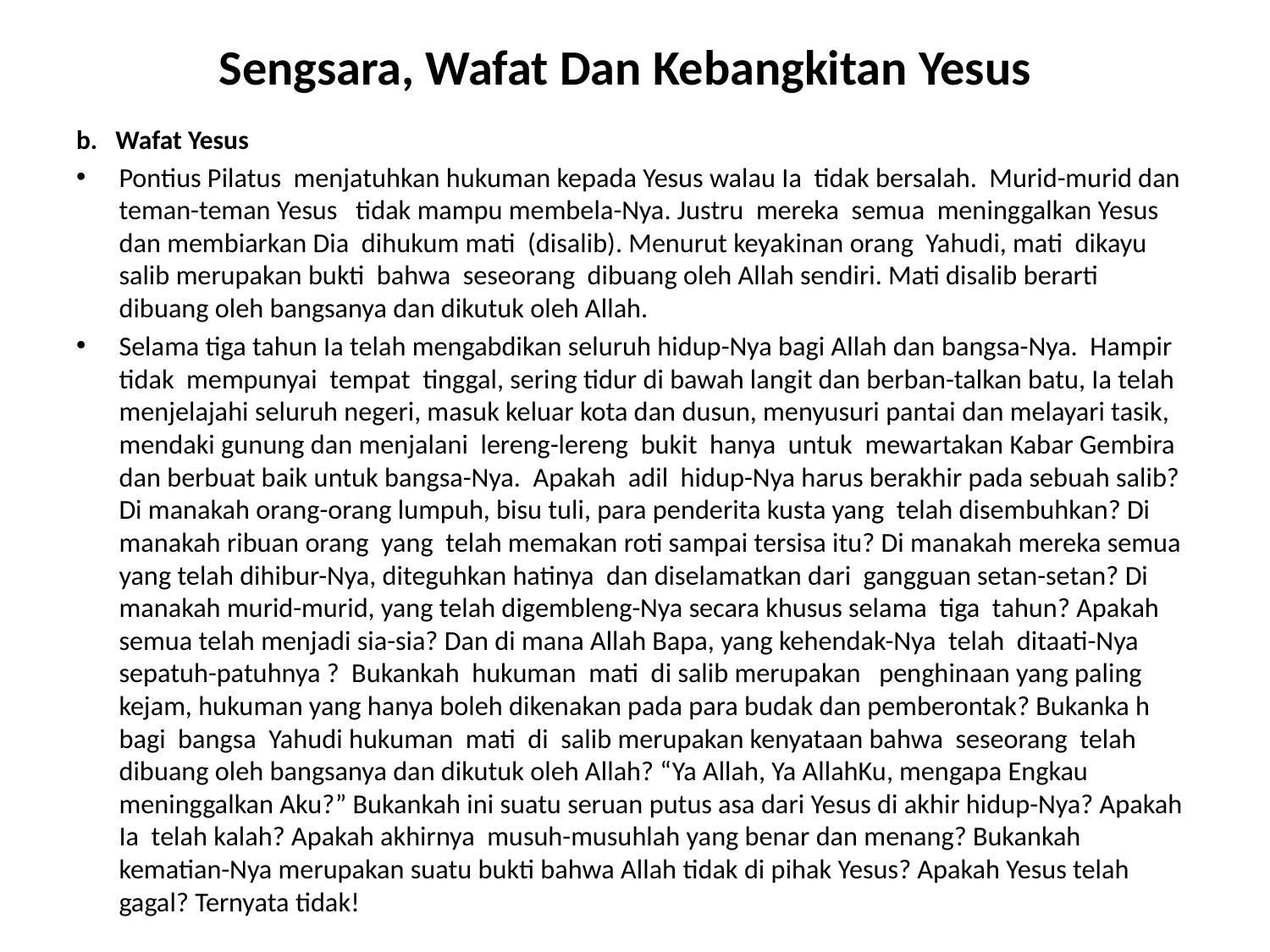

# Sengsara, Wafat Dan Kebangkitan Yesus
b.   Wafat Yesus
Pontius Pilatus  menjatuhkan hukuman kepada Yesus walau Ia  tidak bersalah.  Murid-murid dan teman-teman Yesus   tidak mampu membela-Nya. Justru  mereka  semua  meninggalkan Yesus  dan membiarkan Dia  dihukum mati  (disalib). Menurut keyakinan orang  Yahudi, mati  dikayu salib merupakan bukti  bahwa  seseorang  dibuang oleh Allah sendiri. Mati disalib berarti dibuang oleh bangsanya dan dikutuk oleh Allah.
Selama tiga tahun Ia telah mengabdikan seluruh hidup-Nya bagi Allah dan bangsa-Nya.  Hampir  tidak  mempunyai  tempat  tinggal, sering tidur di bawah langit dan berban-talkan batu, Ia telah menjelajahi seluruh negeri, masuk keluar kota dan dusun, menyusuri pantai dan melayari tasik, mendaki gunung dan menjalani  lereng-lereng  bukit  hanya  untuk  mewartakan Kabar Gembira dan berbuat baik untuk bangsa-Nya.  Apakah  adil  hidup-Nya harus berakhir pada sebuah salib? Di manakah orang-orang lumpuh, bisu tuli, para penderita kusta yang  telah disembuhkan? Di manakah ribuan orang  yang  telah memakan roti sampai tersisa itu? Di manakah mereka semua  yang telah dihibur-Nya, diteguhkan hatinya  dan diselamatkan dari  gangguan setan-setan? Di manakah murid-murid, yang telah digembleng-Nya secara khusus selama  tiga  tahun? Apakah semua telah menjadi sia-sia? Dan di mana Allah Bapa, yang kehendak-Nya  telah  ditaati-Nya  sepatuh-patuhnya ?  Bukankah  hukuman  mati  di salib merupakan   penghinaan yang paling kejam, hukuman yang hanya boleh dikenakan pada para budak dan pemberontak? Bukanka h bagi  bangsa  Yahudi hukuman  mati  di  salib merupakan kenyataan bahwa  seseorang  telah dibuang oleh bangsanya dan dikutuk oleh Allah? “Ya Allah, Ya AllahKu, mengapa Engkau meninggalkan Aku?” Bukankah ini suatu seruan putus asa dari Yesus di akhir hidup-Nya? Apakah Ia  telah kalah? Apakah akhirnya  musuh-musuhlah yang benar dan menang? Bukankah kematian-Nya merupakan suatu bukti bahwa Allah tidak di pihak Yesus? Apakah Yesus telah gagal? Ternyata tidak!